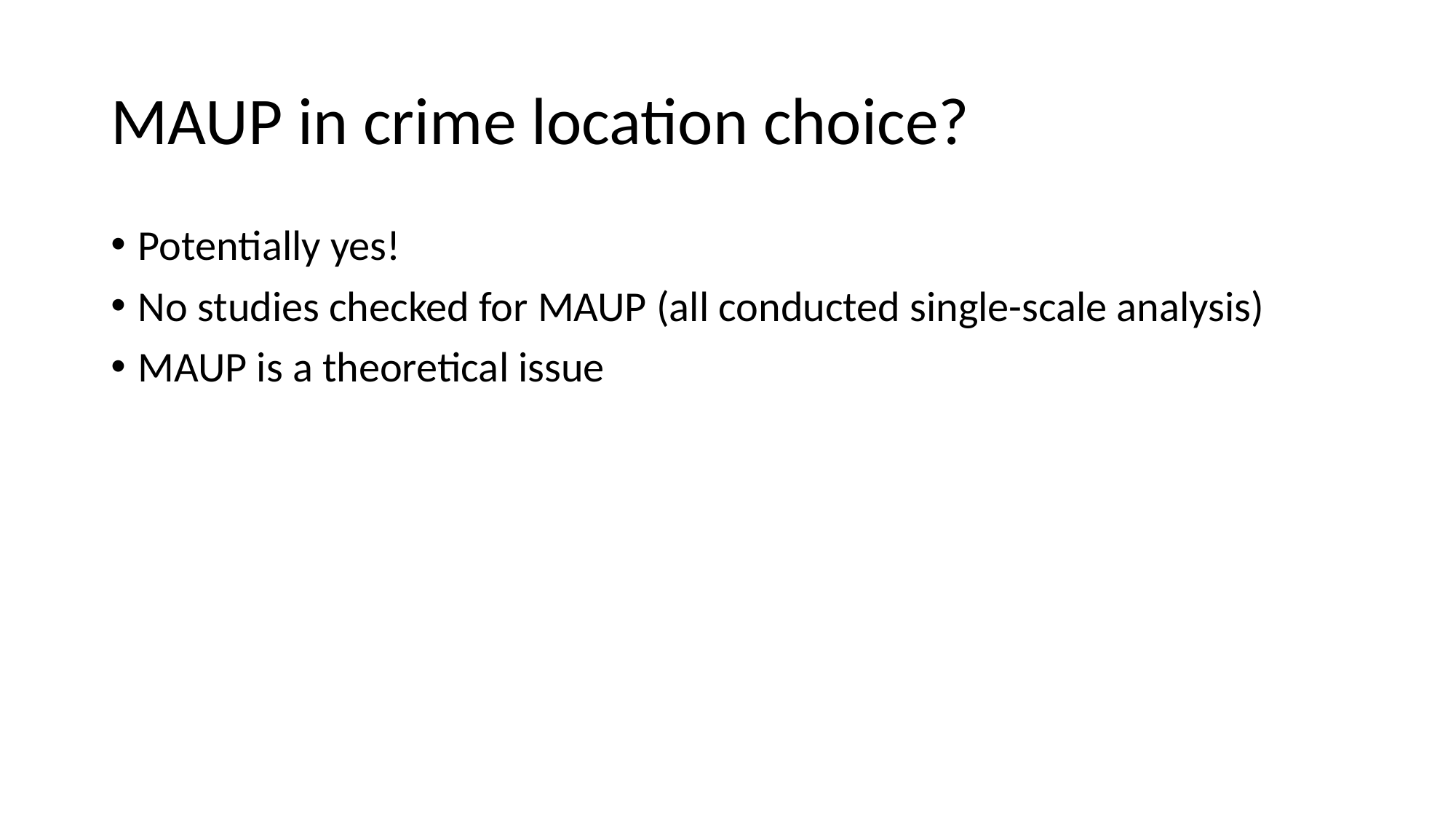

# MAUP in crime location choice?
Potentially yes!
No studies checked for MAUP (all conducted single-scale analysis)
MAUP is a theoretical issue